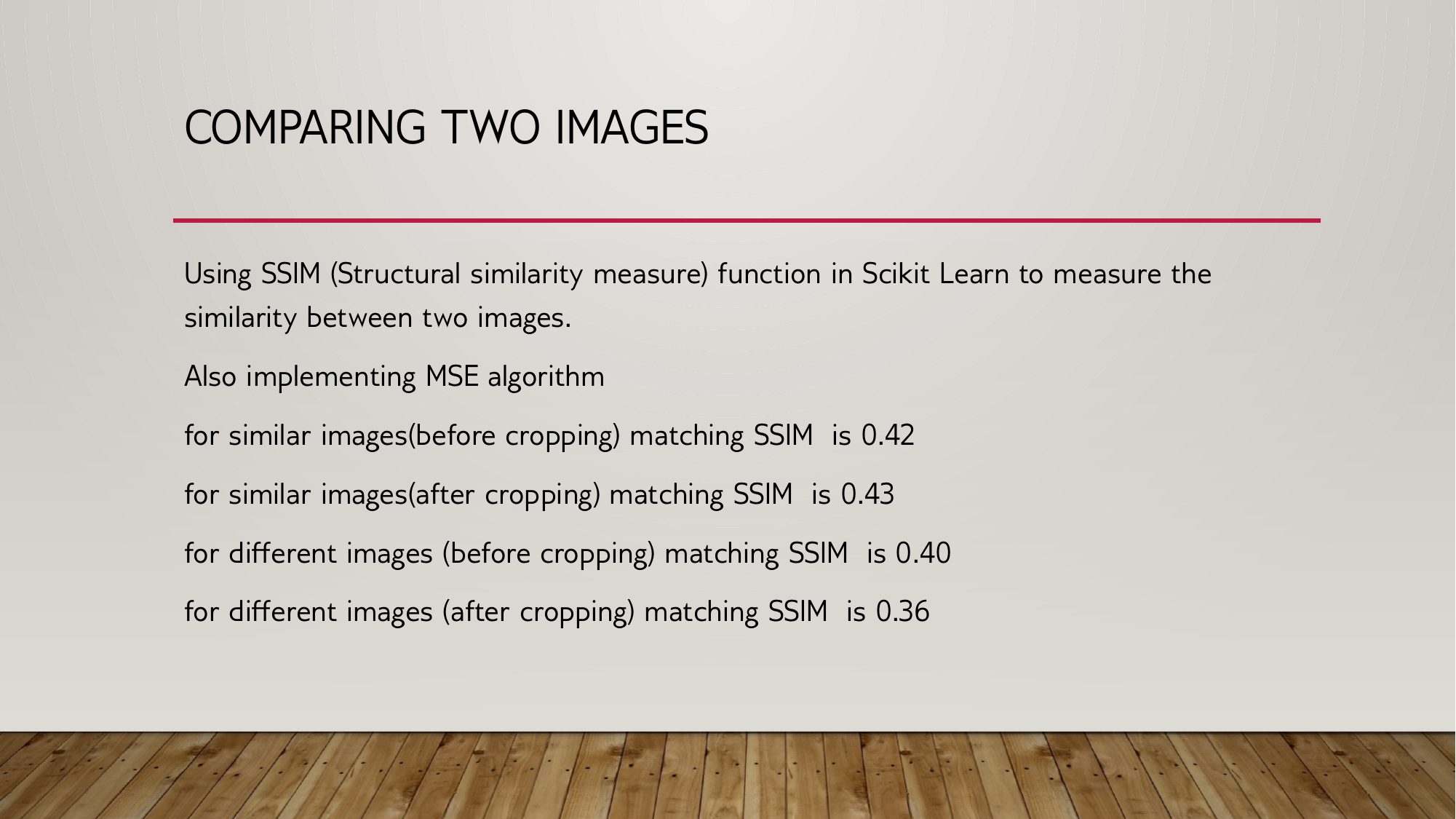

# Comparing Two images
Using SSIM (Structural similarity measure) function in Scikit Learn to measure the similarity between two images.
Also implementing MSE algorithm
for similar images(before cropping) matching SSIM  is 0.42
for similar images(after cropping) matching SSIM  is 0.43
for different images (before cropping) matching SSIM  is 0.40
for different images (after cropping) matching SSIM  is 0.36